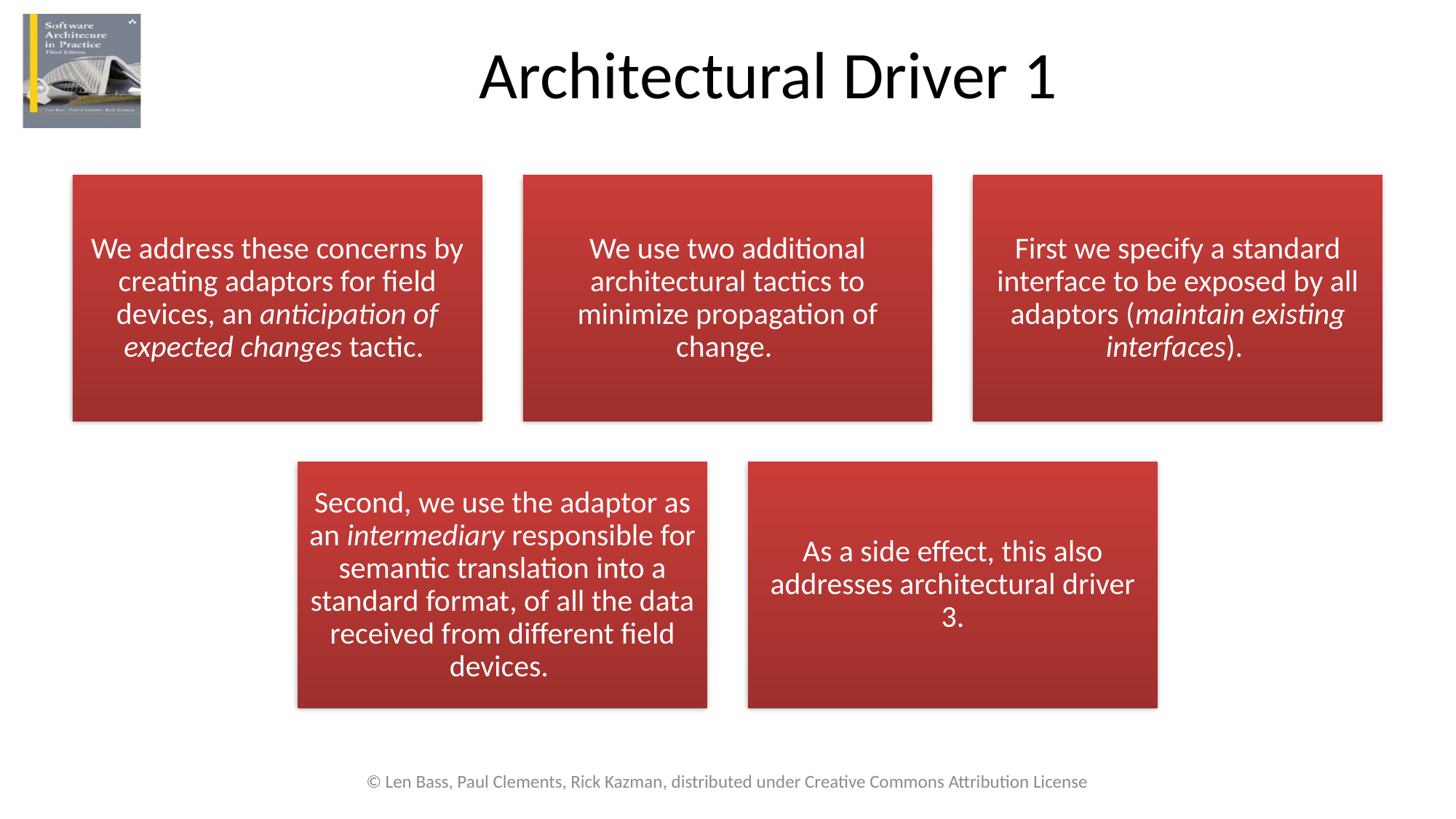

# Architectural Driver 1
We address these concerns by creating adaptors for field devices, an anticipation of expected changes tactic.
We use two additional architectural tactics to minimize propagation of change.
First we specify a standard interface to be exposed by all adaptors (maintain existing interfaces).
Second, we use the adaptor as an intermediary responsible for semantic translation into a standard format, of all the data received from different field devices.
As a side effect, this also addresses architectural driver 3.
© Len Bass, Paul Clements, Rick Kazman, distributed under Creative Commons Attribution License